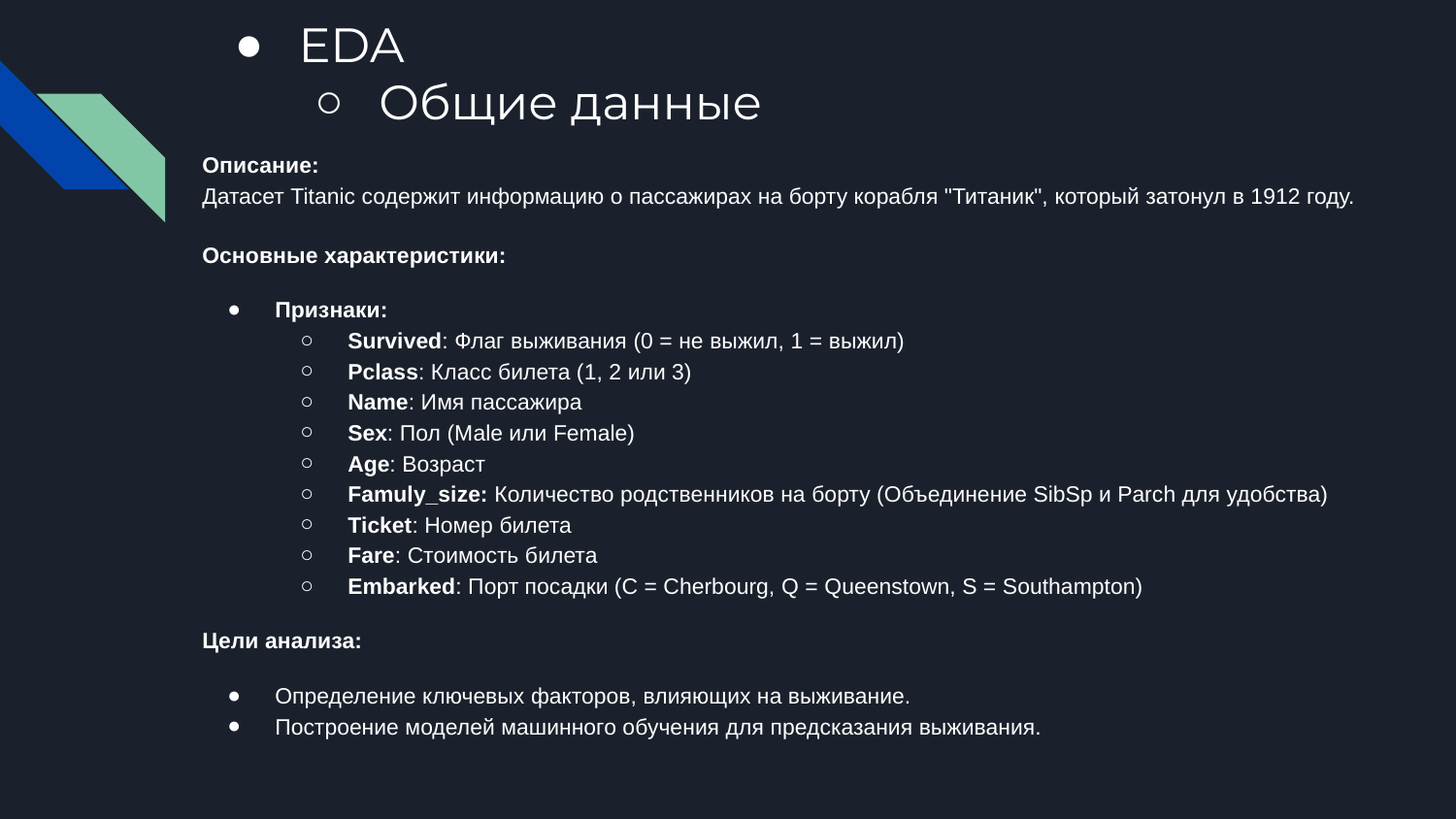

# EDA
Общие данные
Описание:
Датасет Titanic содержит информацию о пассажирах на борту корабля "Титаник", который затонул в 1912 году.
Основные характеристики:
Признаки:
Survived: Флаг выживания (0 = не выжил, 1 = выжил)
Pclass: Класс билета (1, 2 или 3)
Name: Имя пассажира
Sex: Пол (Male или Female)
Age: Возраст
Famuly_size: Количество родственников на борту (Объединение SibSp и Parch для удобства)
Ticket: Номер билета
Fare: Стоимость билета
Embarked: Порт посадки (C = Cherbourg, Q = Queenstown, S = Southampton)
Цели анализа:
Определение ключевых факторов, влияющих на выживание.
Построение моделей машинного обучения для предсказания выживания.